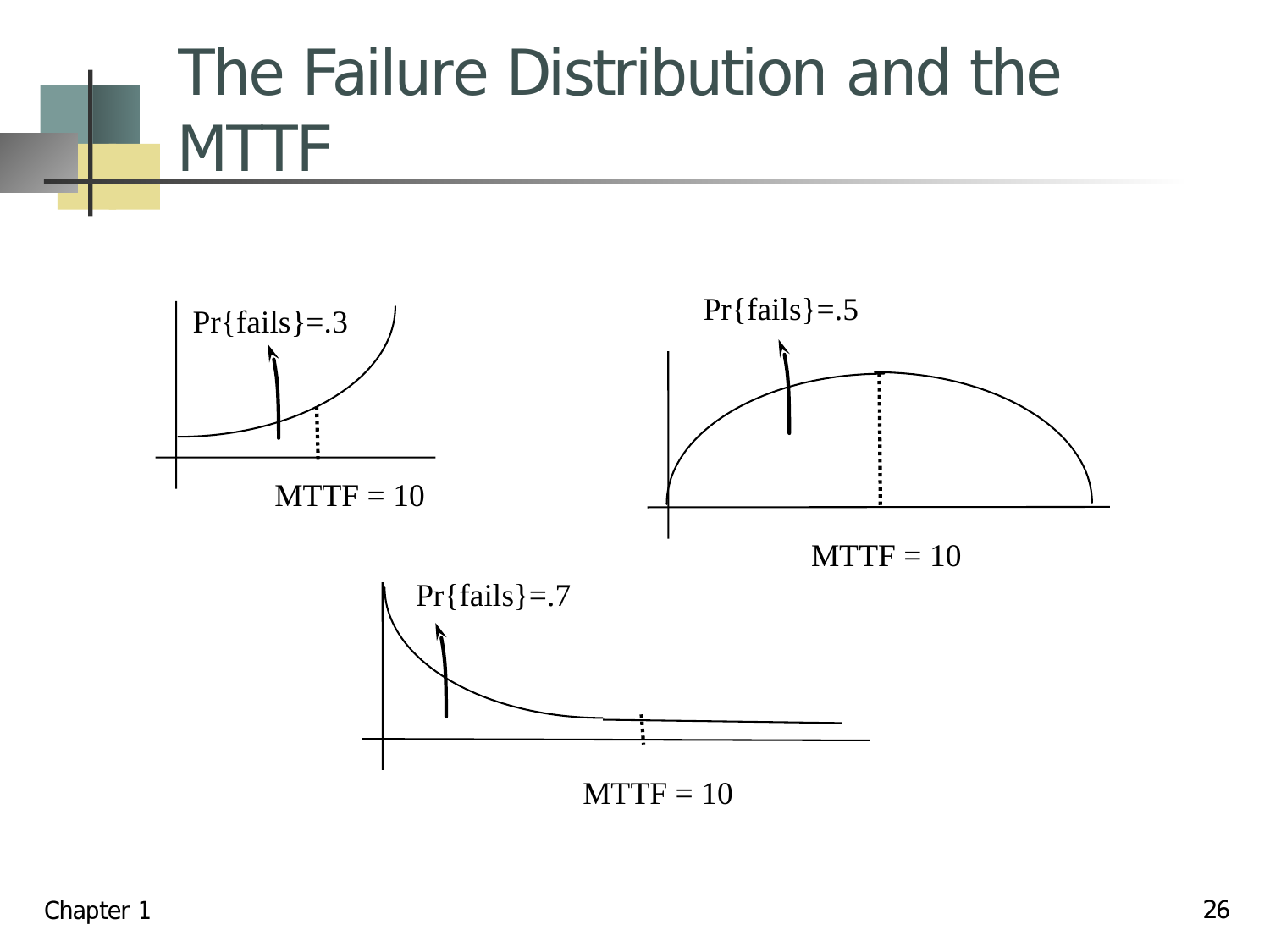

# The Failure Distribution and the MTTF

Pr{fails}=.5

MTTF = 10
Pr{fails}=.3

MTTF = 10
Pr{fails}=.7

MTTF = 10
26
Chapter 1